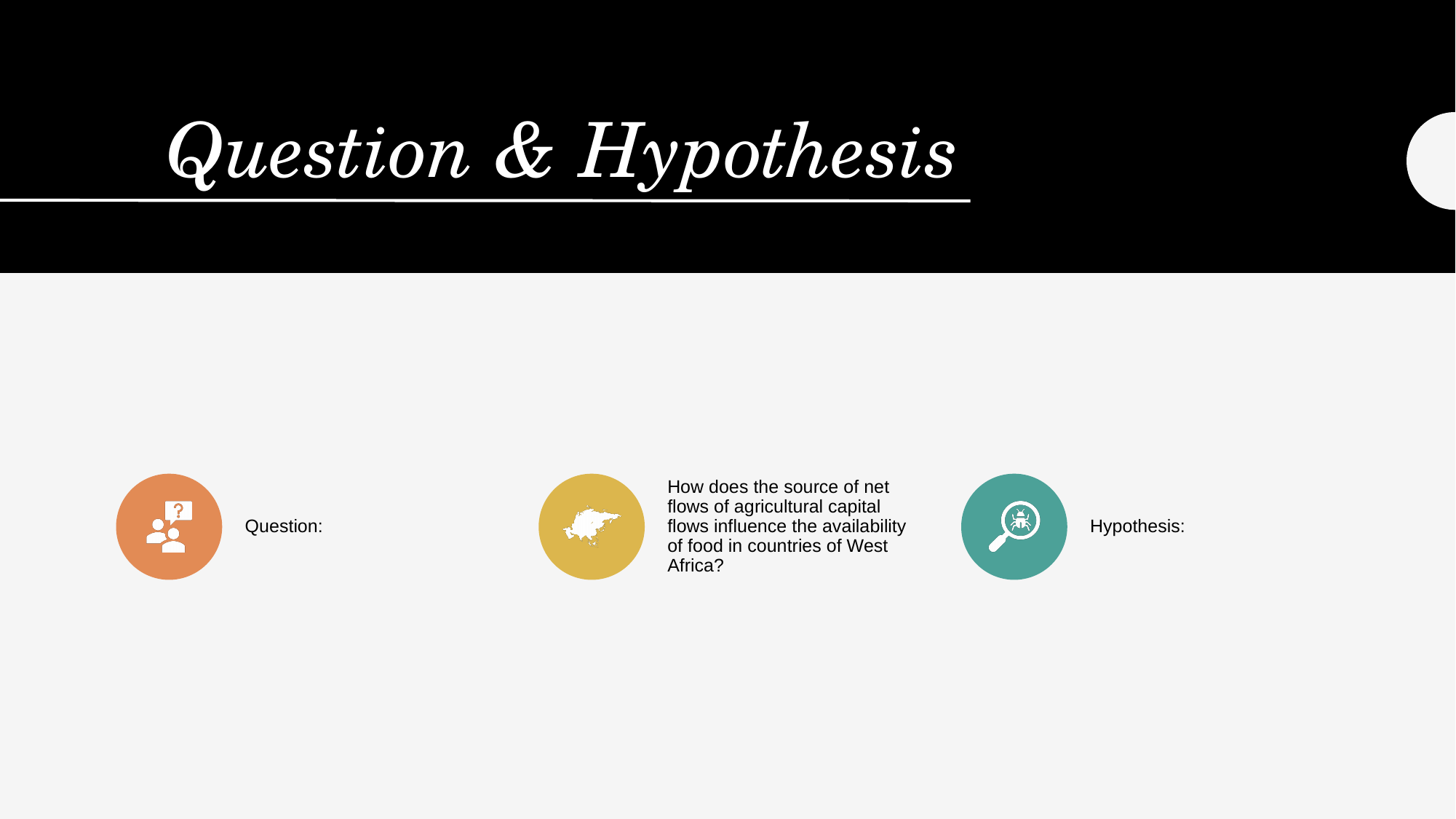

# Question & Hypothesis

Question:
How does the source of net flows of agricultural capital flows influence the availability of food in countries of West Africa?
Hypothesis: